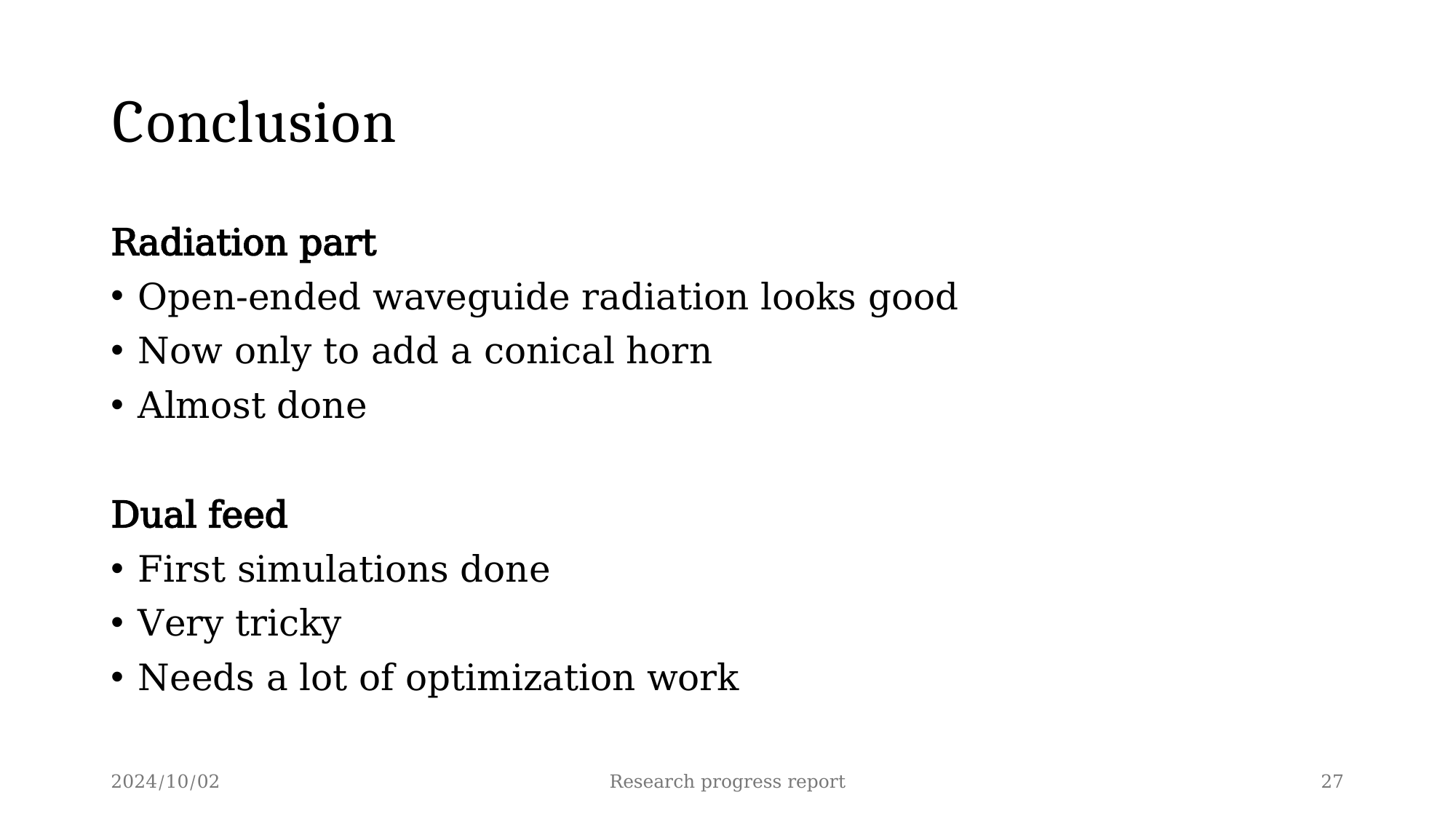

# Conclusion
Radiation part
Open-ended waveguide radiation looks good
Now only to add a conical horn
Almost done

Dual feed
First simulations done
Very tricky
Needs a lot of optimization work

2024/10/02
Research progress report
27